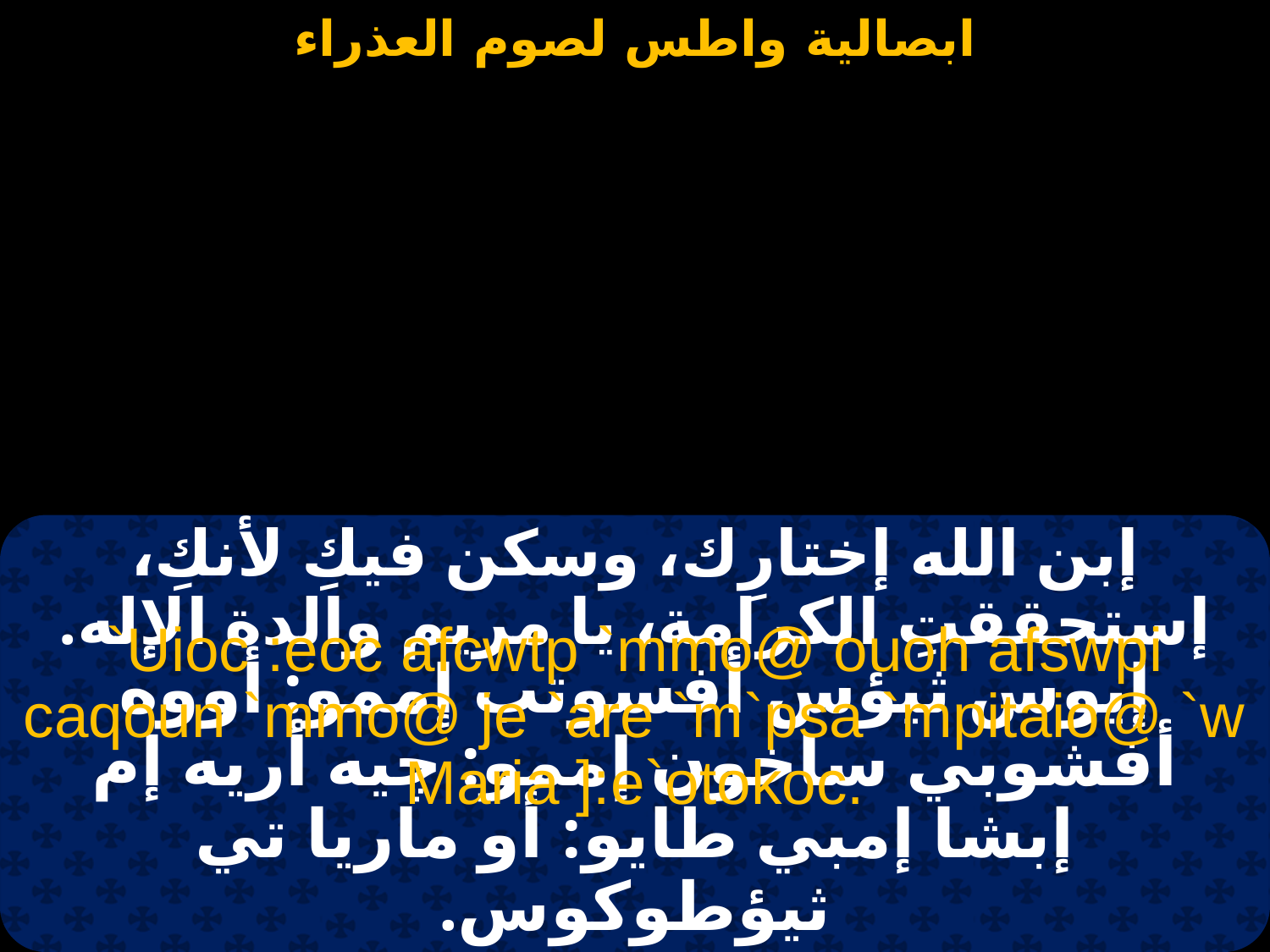

#
إبن الله إختارِك، وسكن فيكِ لأنكِ، إستحققتِ الكرامة، يا مريم والدة الإله.
`Uioc :eoc afcwtp `mmo@ ouoh afswpi caqoun `mmo@ je `are `m`psa `mpitaio@ `w Maria ]:e`otokoc.
إيوس ثيؤس أفسوتب إممو: أووه أفشوبي ساخون إممو: چيه أريه إم إبشا إمبي طايو: أو ماريا تي ثيؤطوكوس.